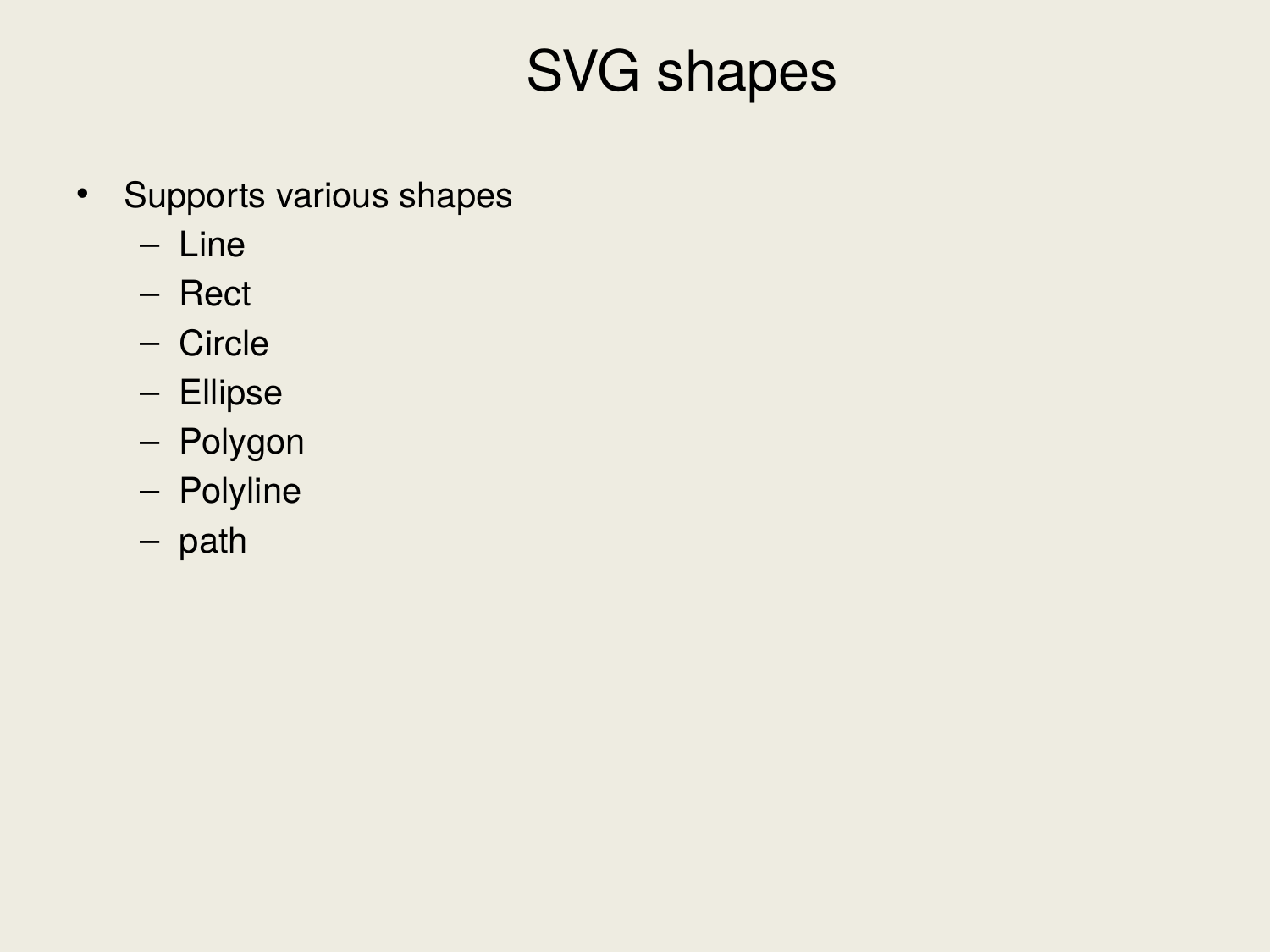

# SVG shapes
Supports various shapes
Line
Rect
Circle
Ellipse
Polygon
Polyline
path